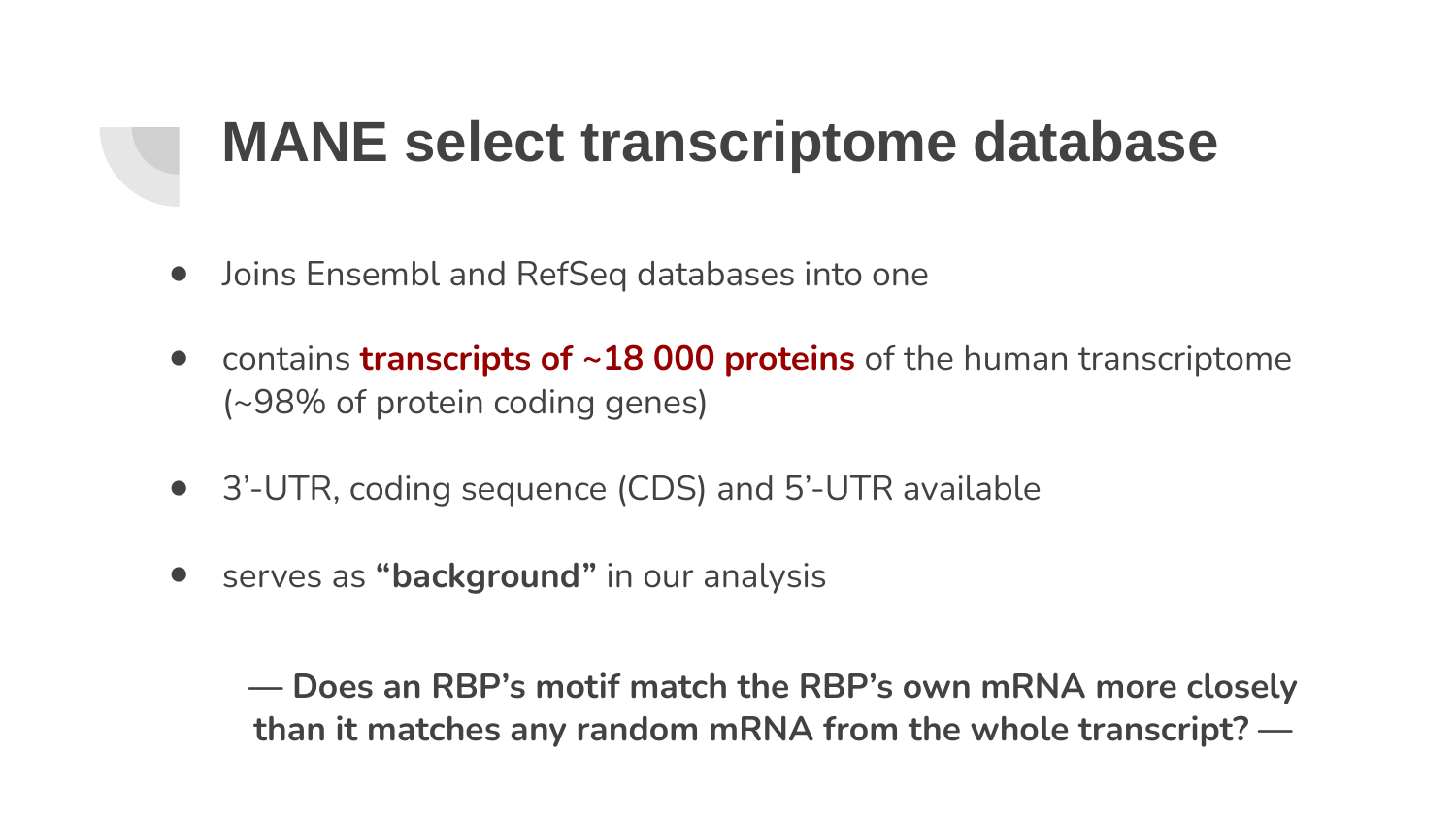

# MANE select transcriptome database
Joins Ensembl and RefSeq databases into one
contains transcripts of ~18 000 proteins of the human transcriptome (~98% of protein coding genes)
3’-UTR, coding sequence (CDS) and 5’-UTR available
serves as “background” in our analysis
— Does an RBP’s motif match the RBP’s own mRNA more closely than it matches any random mRNA from the whole transcript? —